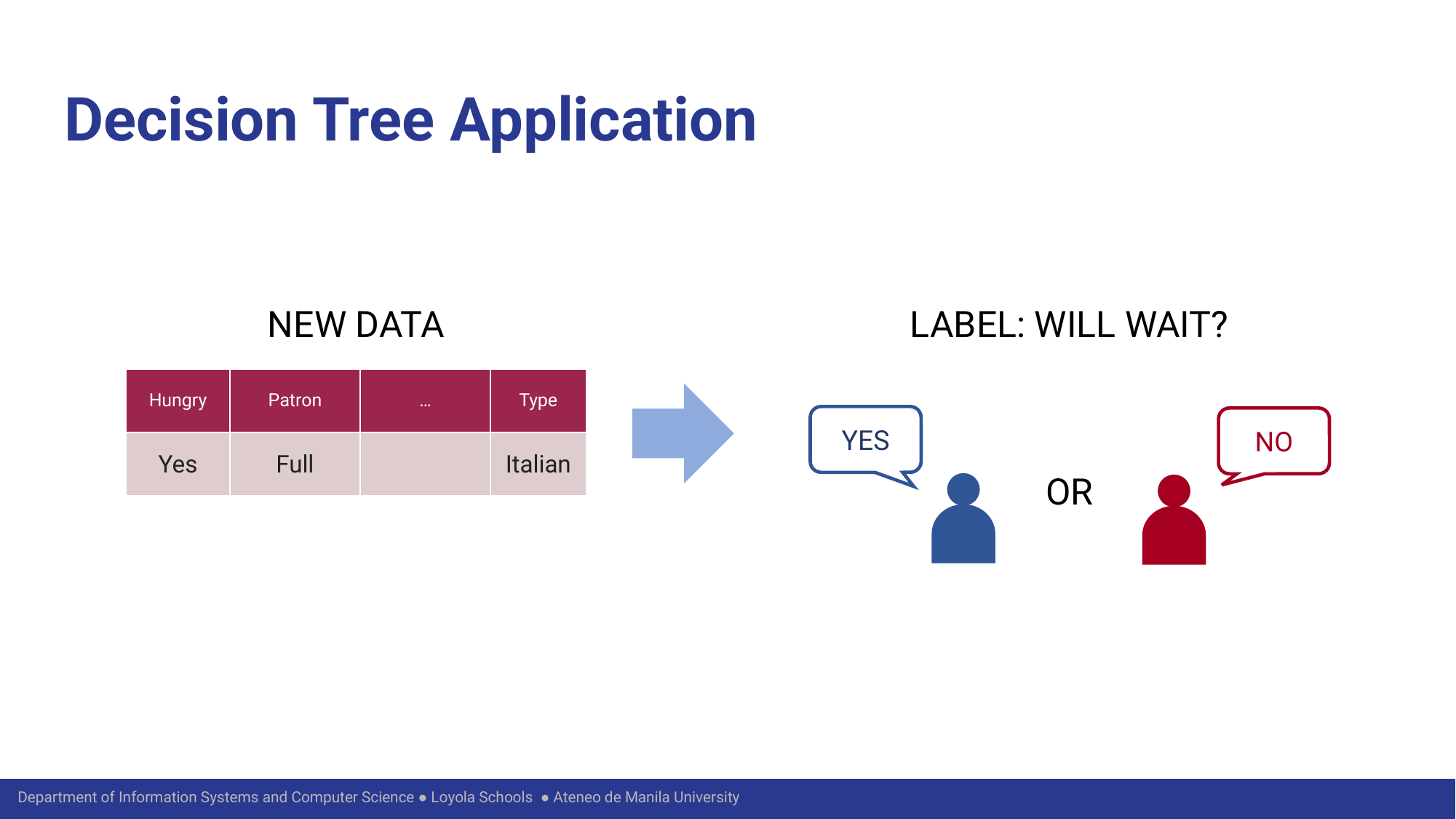

# Decision Tree Application
NEW DATA
LABEL: WILL WAIT?
| Hungry | Patron | … | Type |
| --- | --- | --- | --- |
| Yes | Full |  | Italian |

YES
NO
OR